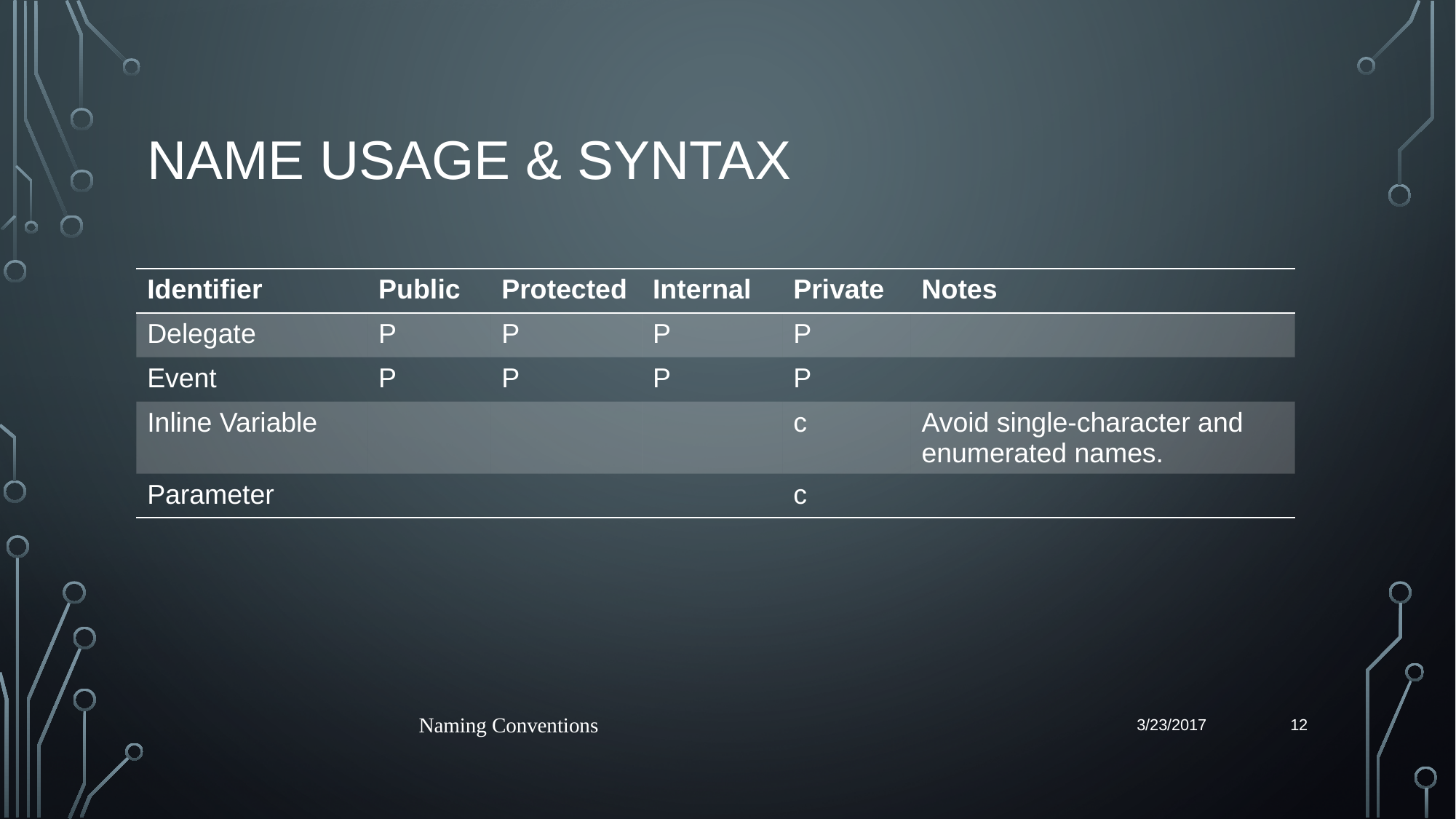

# Name Usage & Syntax
| Identifier | Public | Protected | Internal | Private | Notes |
| --- | --- | --- | --- | --- | --- |
| Delegate | P | P | P | P |  |
| Event | P | P | P | P |  |
| Inline Variable |  |  |  | c | Avoid single-character and enumerated names. |
| Parameter |  |  |  | c |  |
12
Naming Conventions
3/23/2017